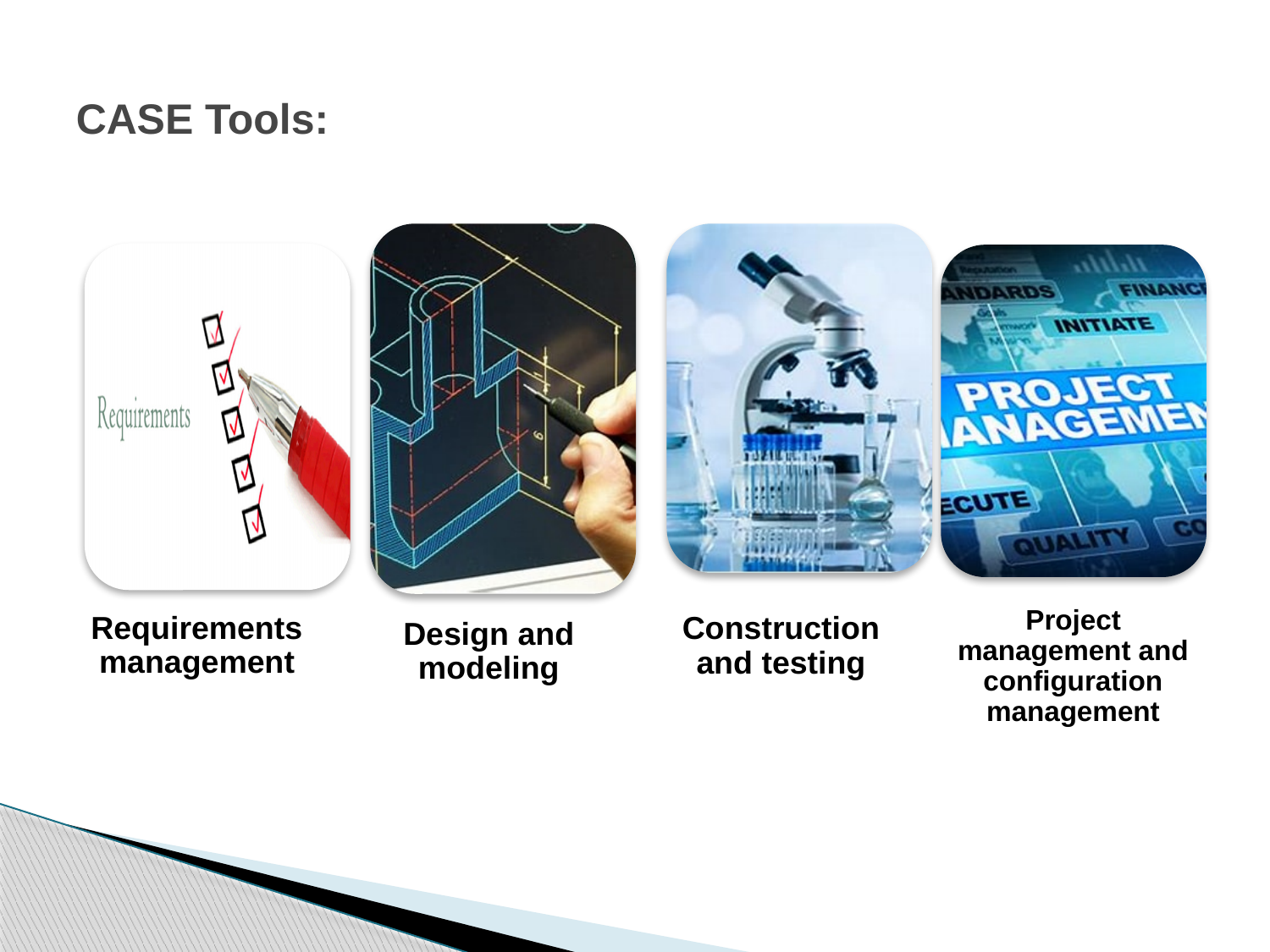

# CASE Tools:
Requirements management
Design and modeling
Construction and testing
Project management and configuration management